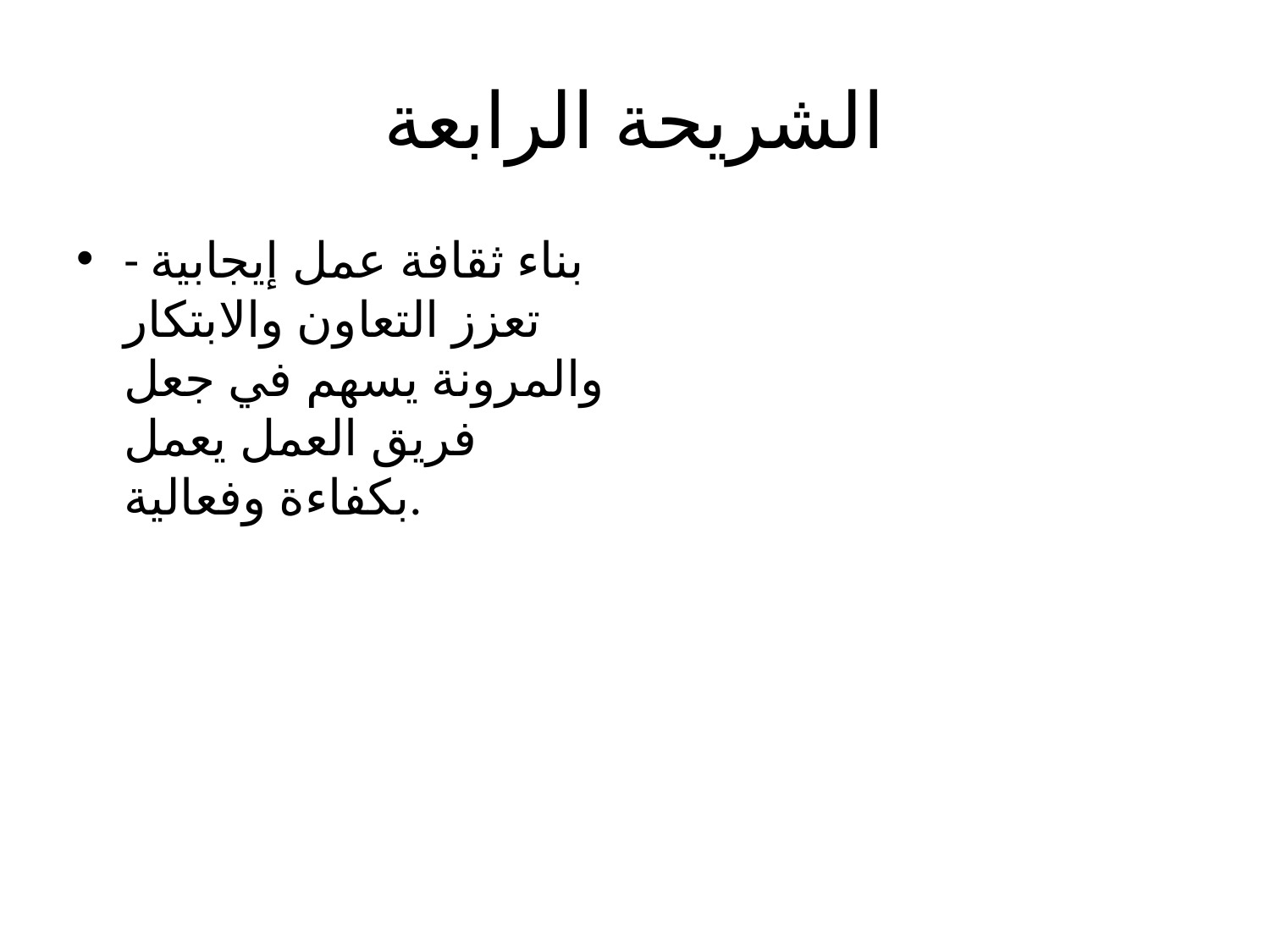

# الشريحة الرابعة
- بناء ثقافة عمل إيجابية تعزز التعاون والابتكار والمرونة يسهم في جعل فريق العمل يعمل بكفاءة وفعالية.